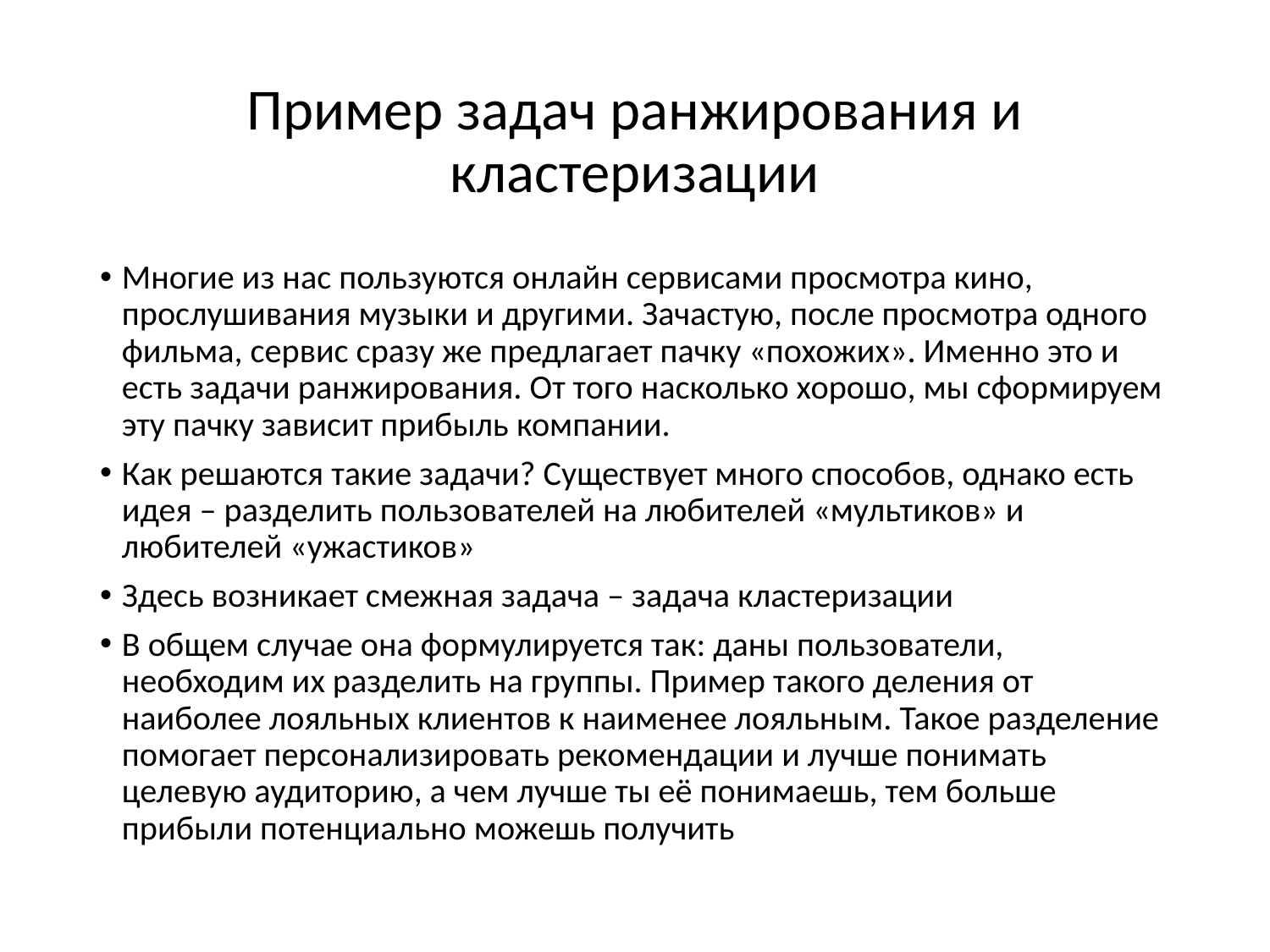

# Пример задач ранжирования и кластеризации
Многие из нас пользуются онлайн сервисами просмотра кино, прослушивания музыки и другими. Зачастую, после просмотра одного фильма, сервис сразу же предлагает пачку «похожих». Именно это и есть задачи ранжирования. От того насколько хорошо, мы сформируем эту пачку зависит прибыль компании.
Как решаются такие задачи? Существует много способов, однако есть идея – разделить пользователей на любителей «мультиков» и любителей «ужастиков»
Здесь возникает смежная задача – задача кластеризации
В общем случае она формулируется так: даны пользователи, необходим их разделить на группы. Пример такого деления от наиболее лояльных клиентов к наименее лояльным. Такое разделение помогает персонализировать рекомендации и лучше понимать целевую аудиторию, а чем лучше ты её понимаешь, тем больше прибыли потенциально можешь получить